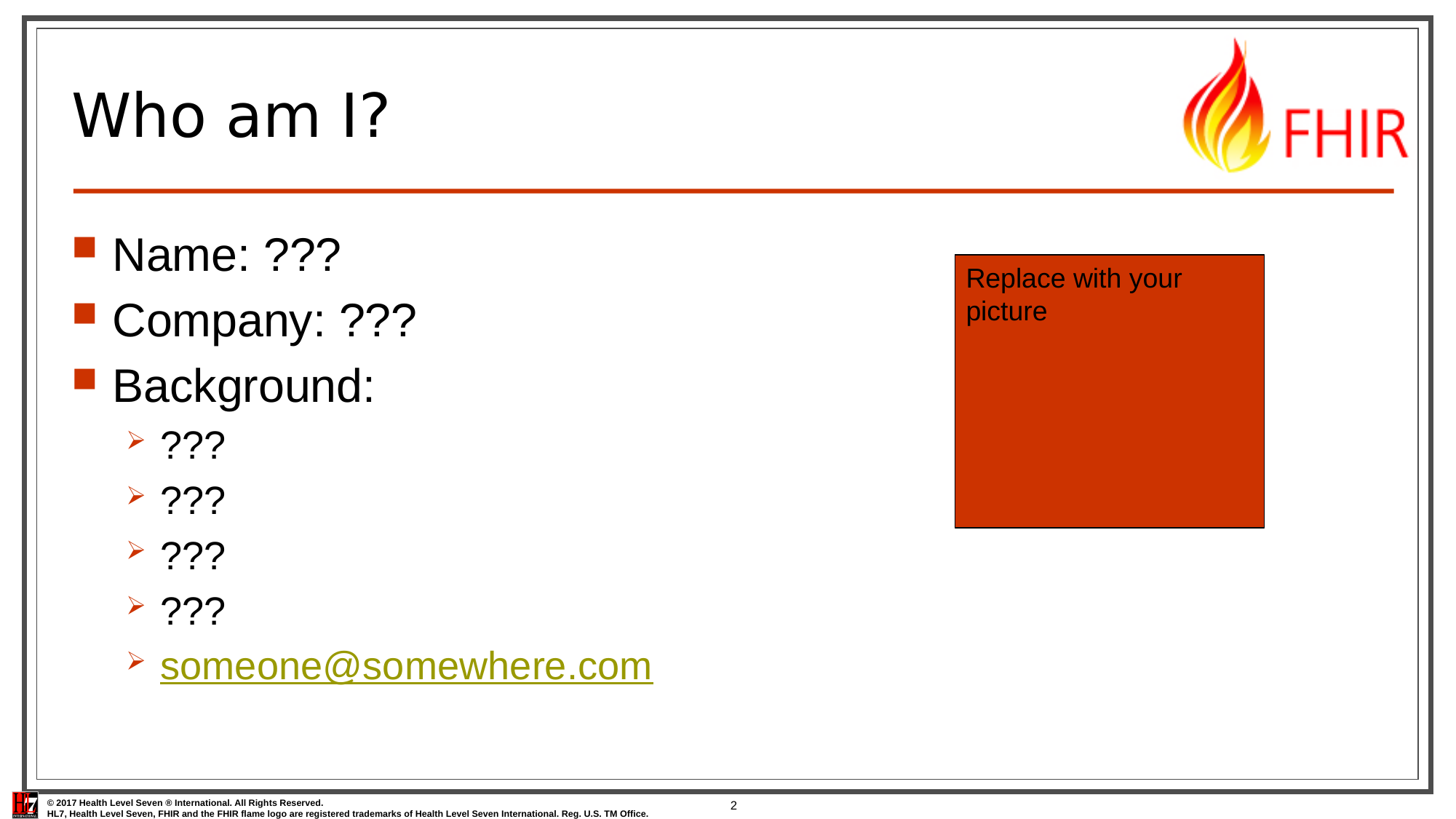

# Who am I?
Name: ???
Company: ???
Background:
???
???
???
???
someone@somewhere.com
Replace with your picture
2